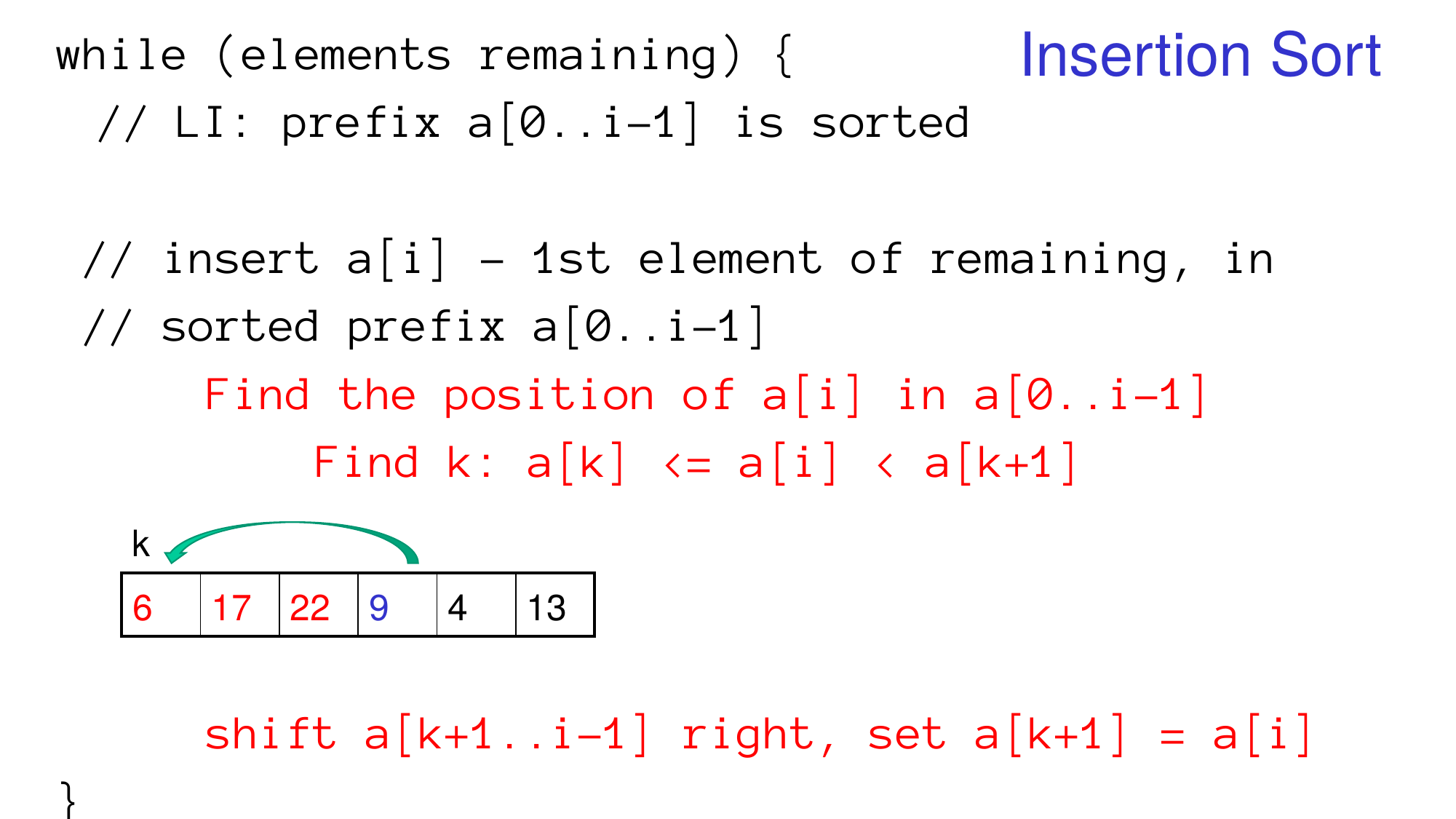

while (elements remaining) {
	// LI: prefix a[0..i-1] is sorted

 // insert a[i] - 1st element of remaining, in
 // sorted prefix a[0..i-1]
		Find the position of a[i] in a[0..i-1]
			Find k: a[k] <= a[i] < a[k+1]

		shift a[k+1..i-1] right, set a[k+1] = a[i]
}
# Insertion Sort
k

| 6 | 17 | 22 | 9 | 4 | 13 |
| --- | --- | --- | --- | --- | --- |